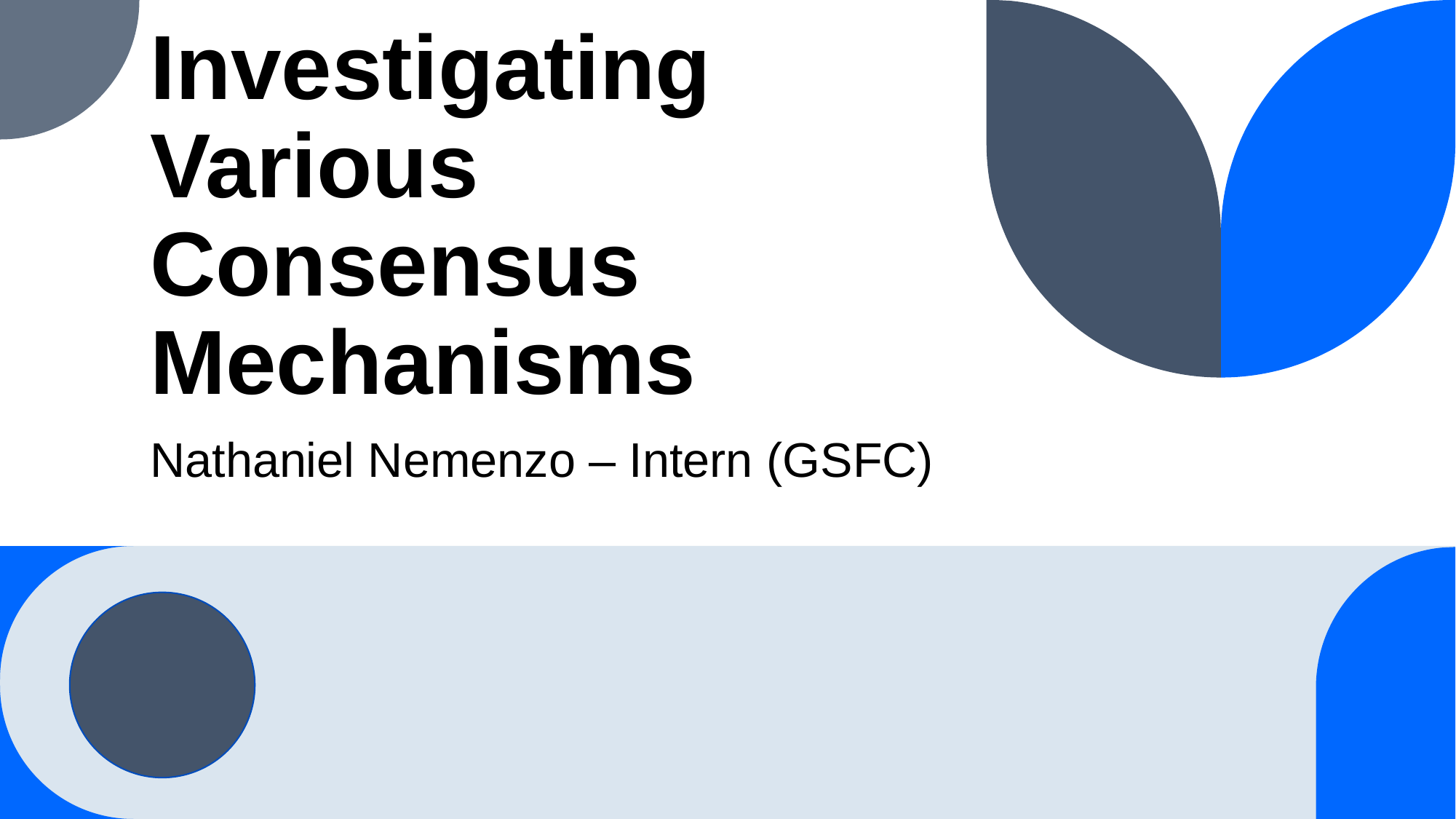

# Investigating Various Consensus Mechanisms
Nathaniel Nemenzo – Intern (GSFC)